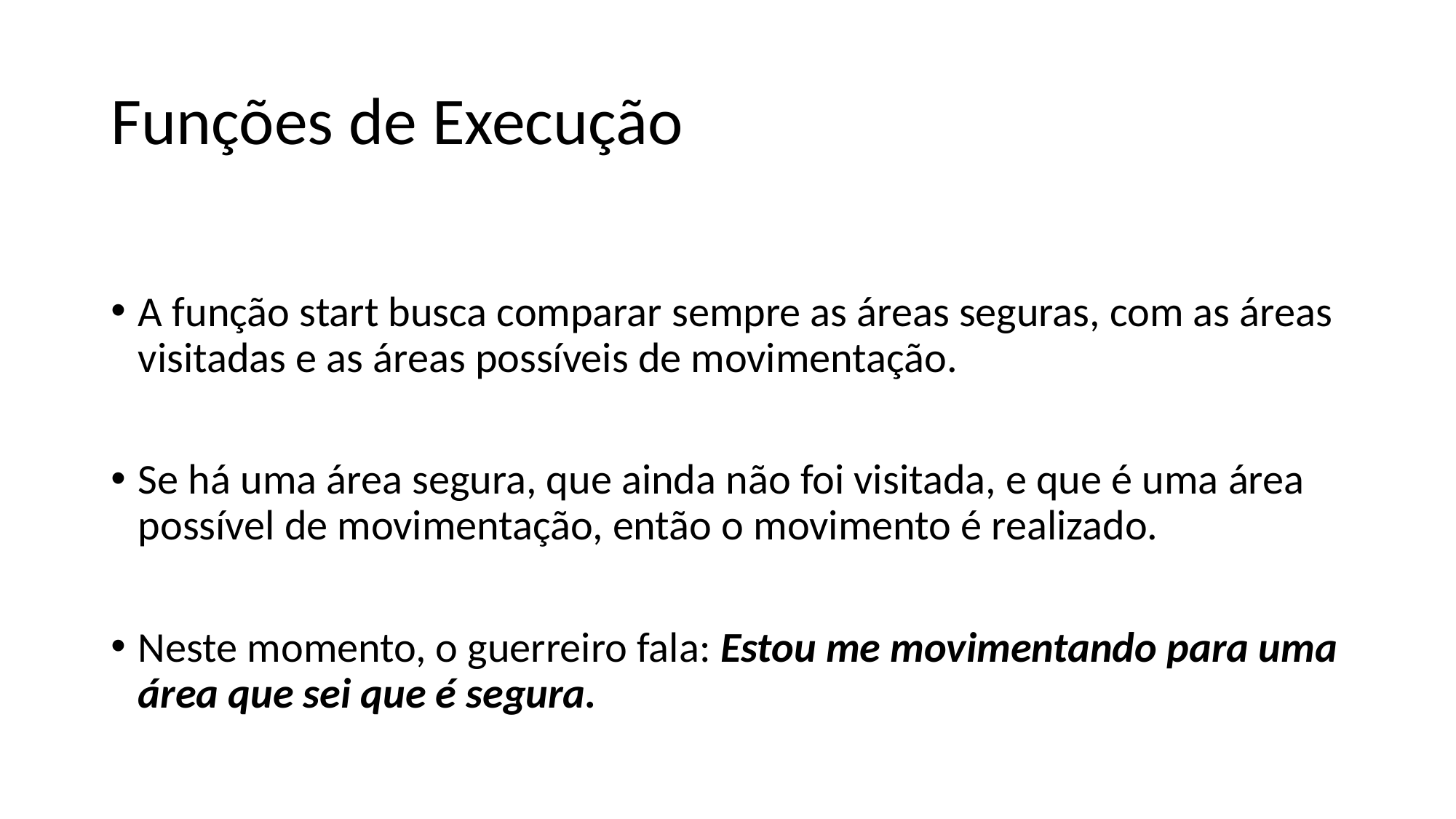

# Funções de Execução

A função start busca comparar sempre as áreas seguras, com as áreas visitadas e as áreas possíveis de movimentação.

Se há uma área segura, que ainda não foi visitada, e que é uma área possível de movimentação, então o movimento é realizado.

Neste momento, o guerreiro fala: Estou me movimentando para uma área que sei que é segura.